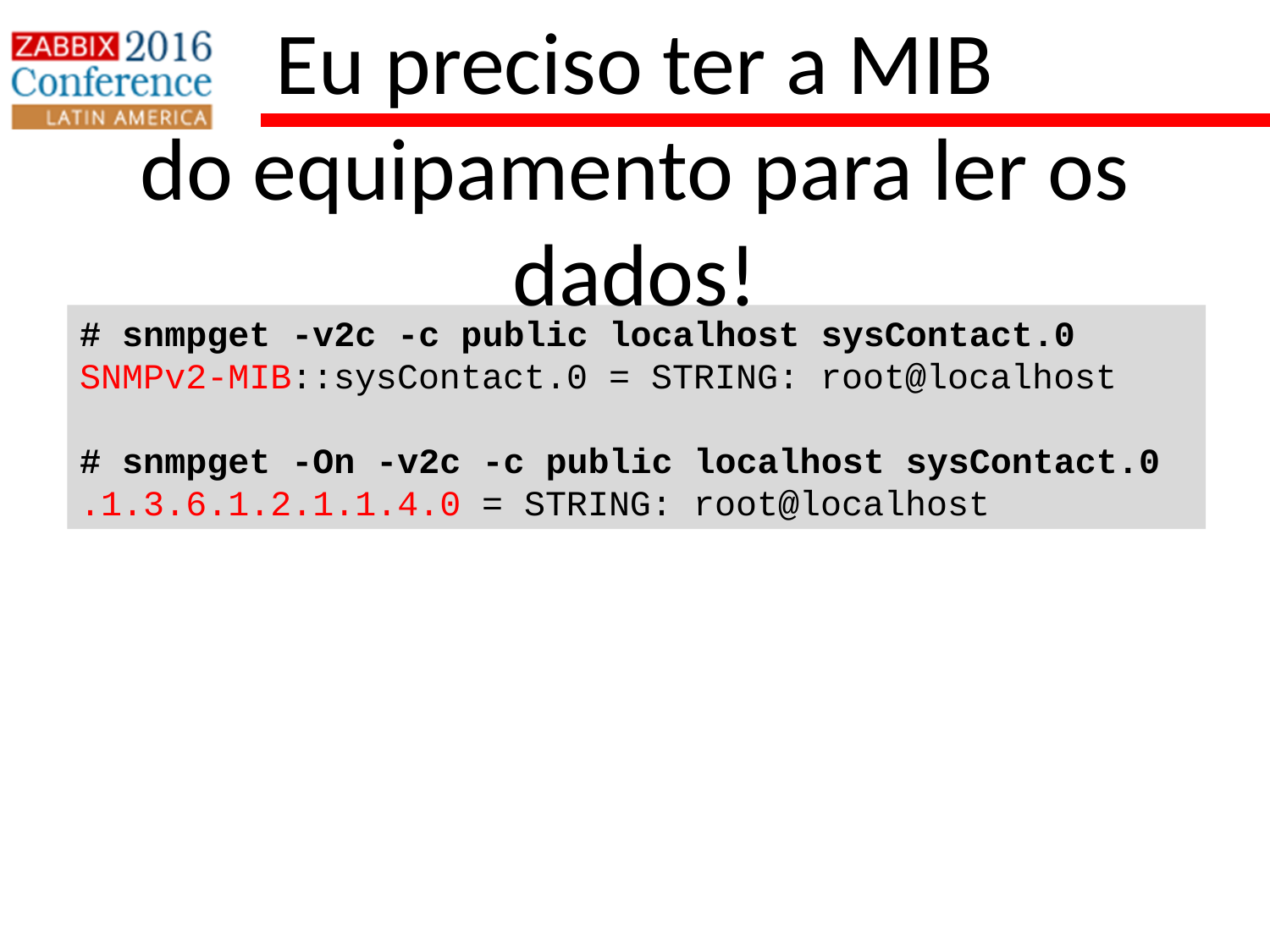

Eu preciso ter a MIB
do equipamento para ler os dados!
# snmpget -v2c -c public localhost sysContact.0
SNMPv2-MIB::sysContact.0 = STRING: root@localhost

# snmpget -On -v2c -c public localhost sysContact.0
.1.3.6.1.2.1.1.4.0 = STRING: root@localhost